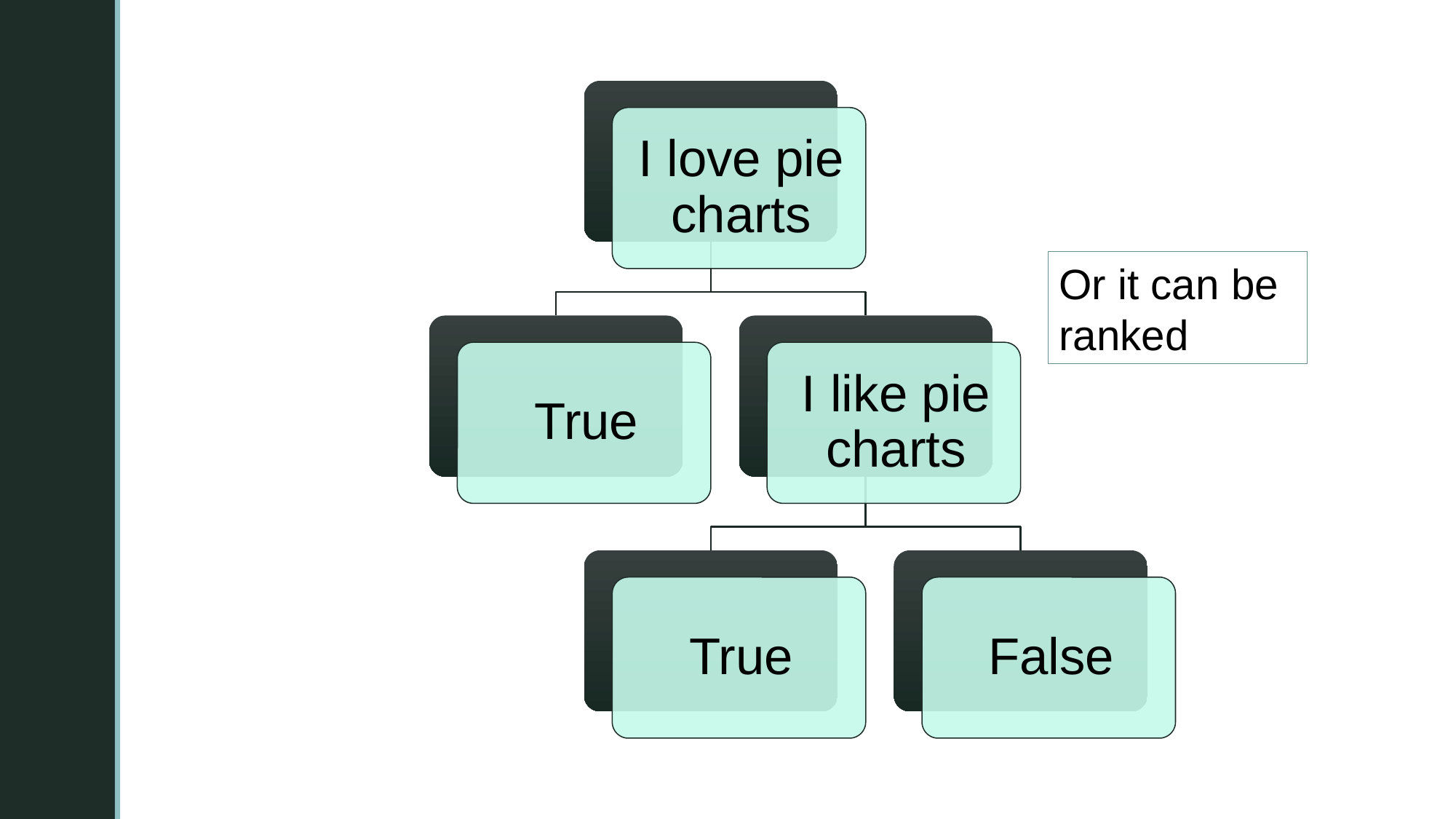

I love pie charts
True
I like pie charts
True
False
Or it can be ranked